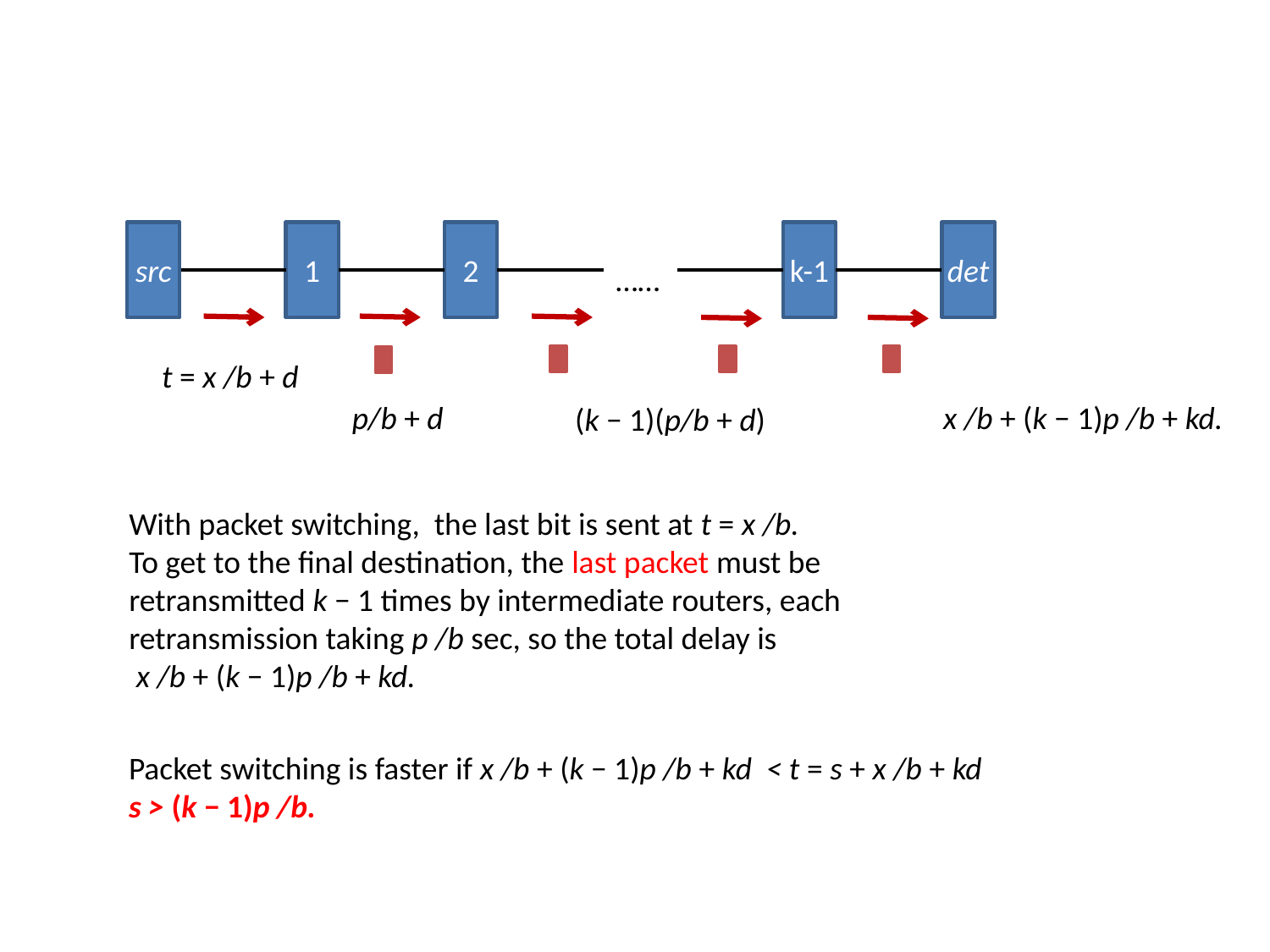

src
1
2
k-1
det
……

t = x /b + d
p/b + d
x /b + (k − 1)p /b + kd.
(k − 1)(p/b + d)
With packet switching,  the last bit is sent at t = x /b.
To get to the final destination, the last packet must be retransmitted k − 1 times by intermediate routers, each retransmission taking p /b sec, so the total delay is
 x /b + (k − 1)p /b + kd.

Packet switching is faster if x /b + (k − 1)p /b + kd  < t = s + x /b + kd
s > (k − 1)p /b.